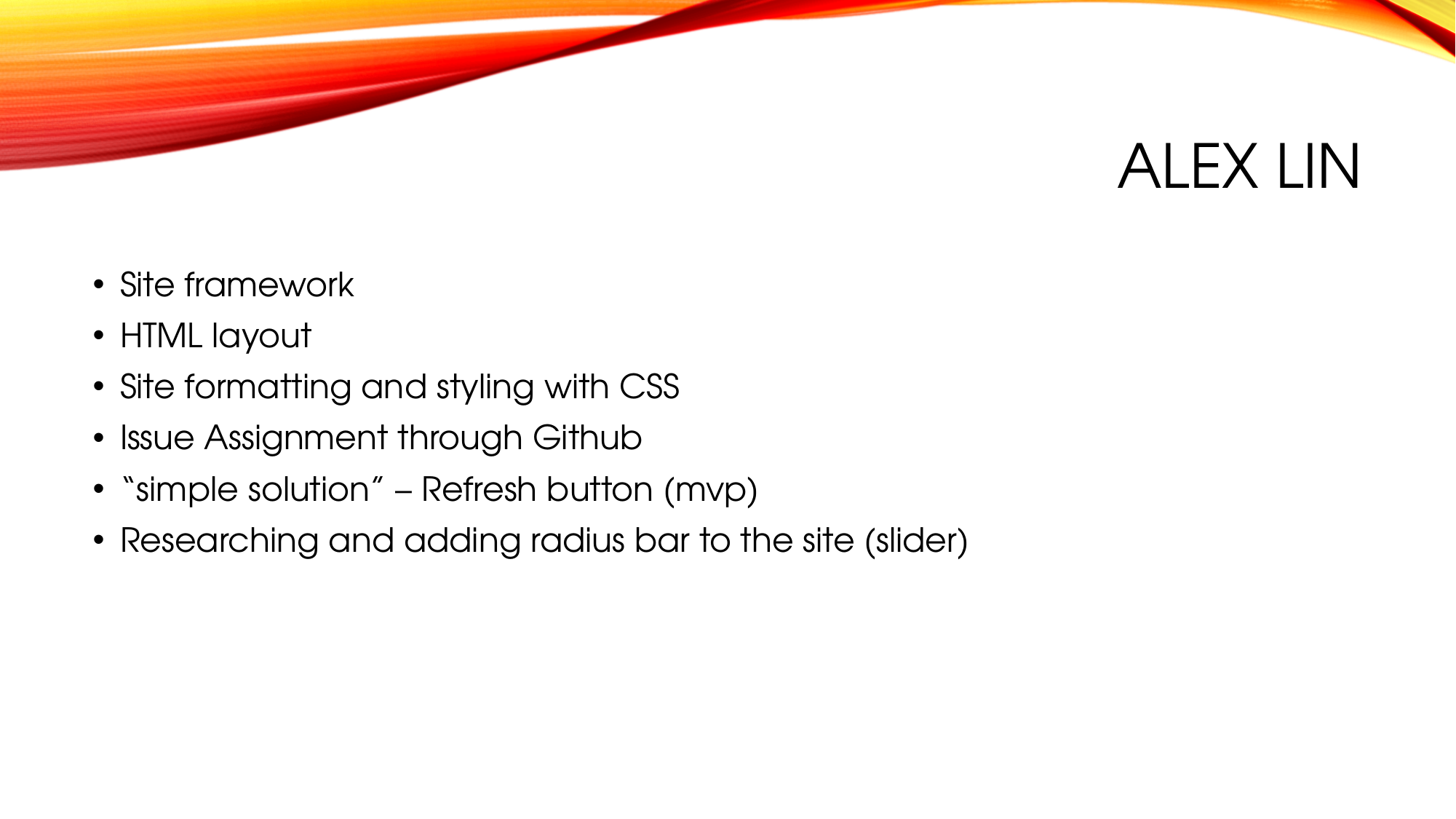

# Alex Lin
Site framework
HTML layout
Site formatting and styling with CSS
Issue Assignment through Github
“simple solution” – Refresh button (mvp)
Researching and adding radius bar to the site (slider)